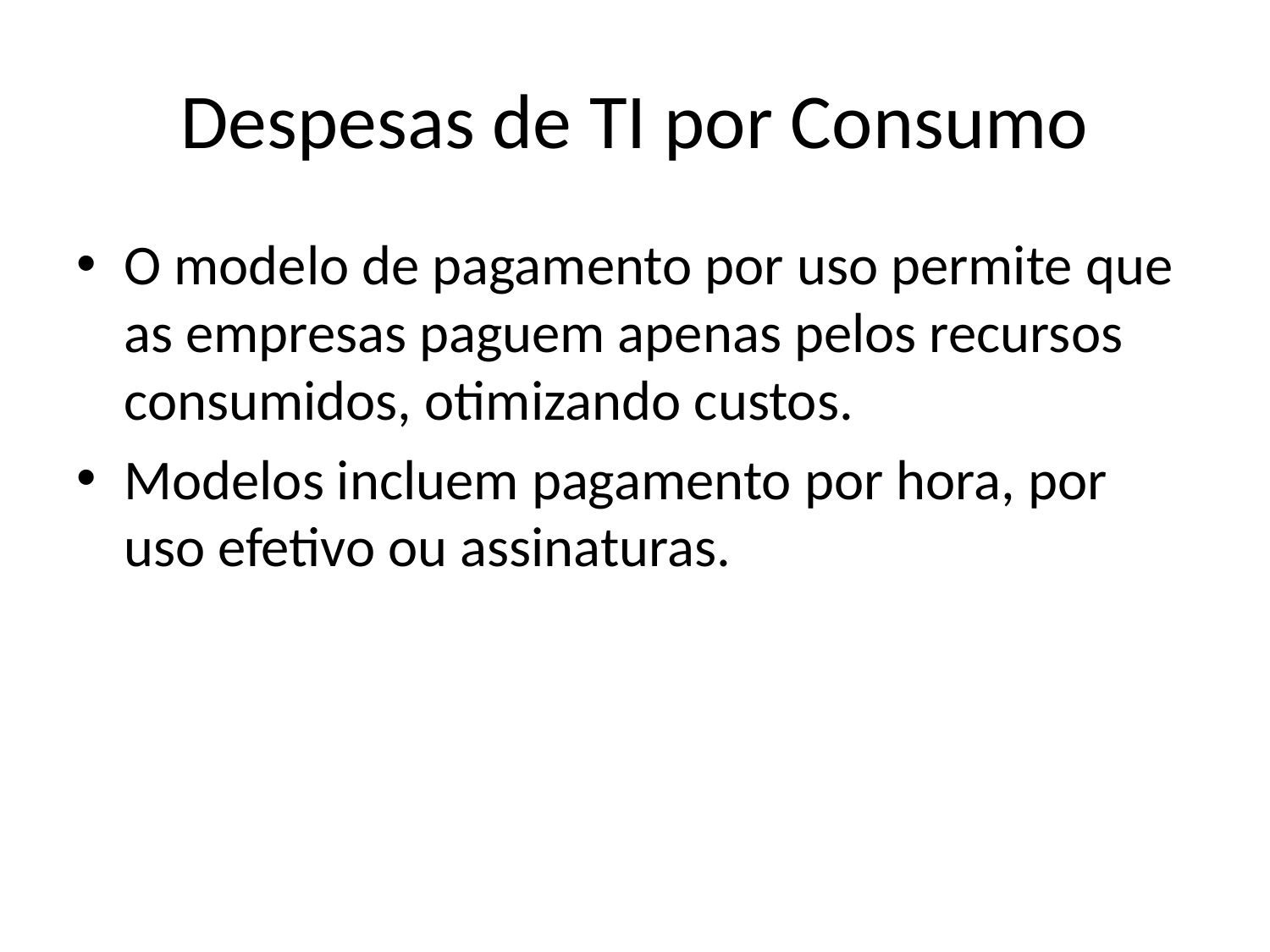

# Despesas de TI por Consumo
O modelo de pagamento por uso permite que as empresas paguem apenas pelos recursos consumidos, otimizando custos.
Modelos incluem pagamento por hora, por uso efetivo ou assinaturas.